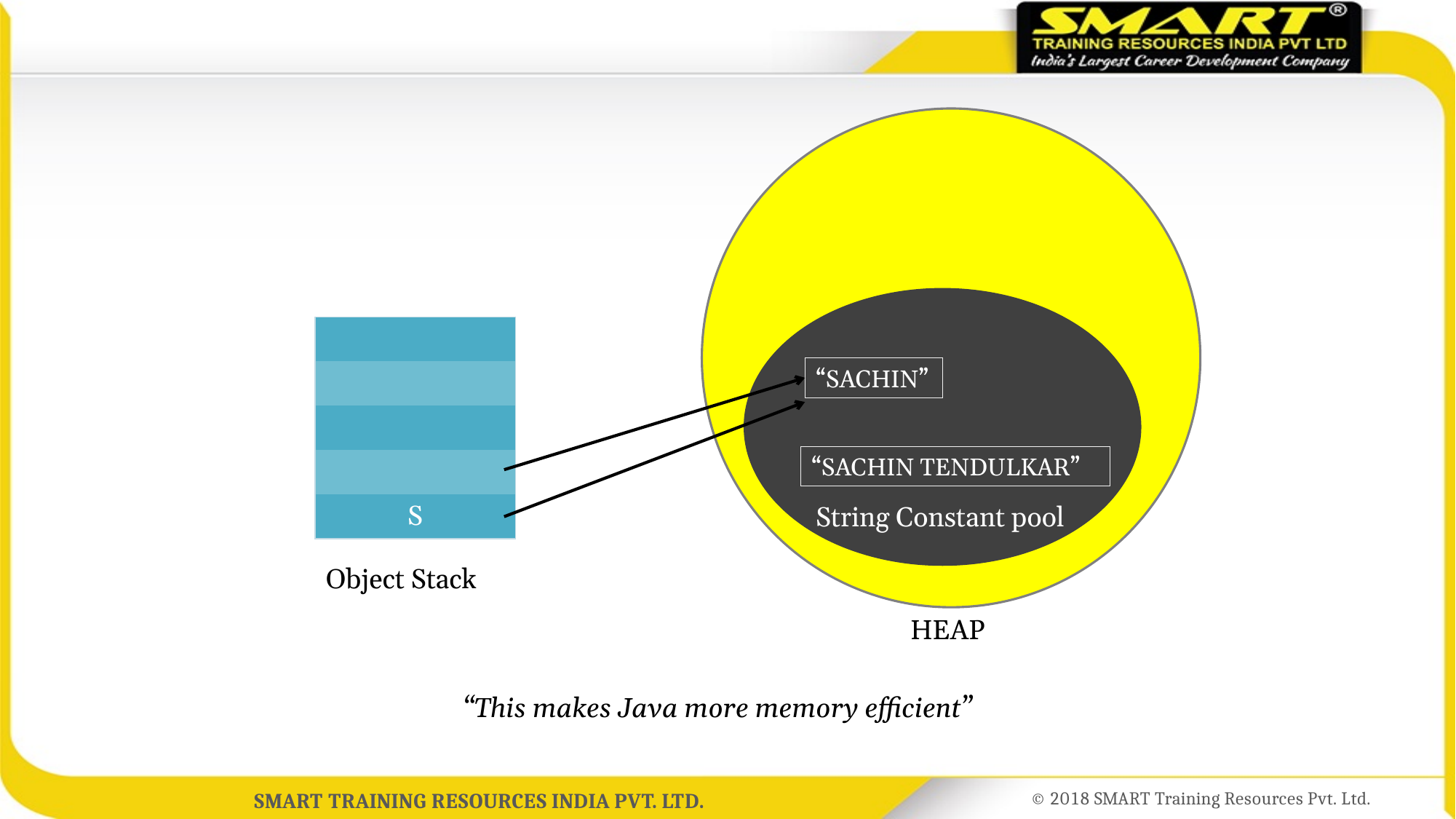

|  |
| --- |
|  |
|  |
|  |
| S |
“SACHIN”
“SACHIN TENDULKAR”
String Constant pool
Object Stack
HEAP
“This makes Java more memory efficient”